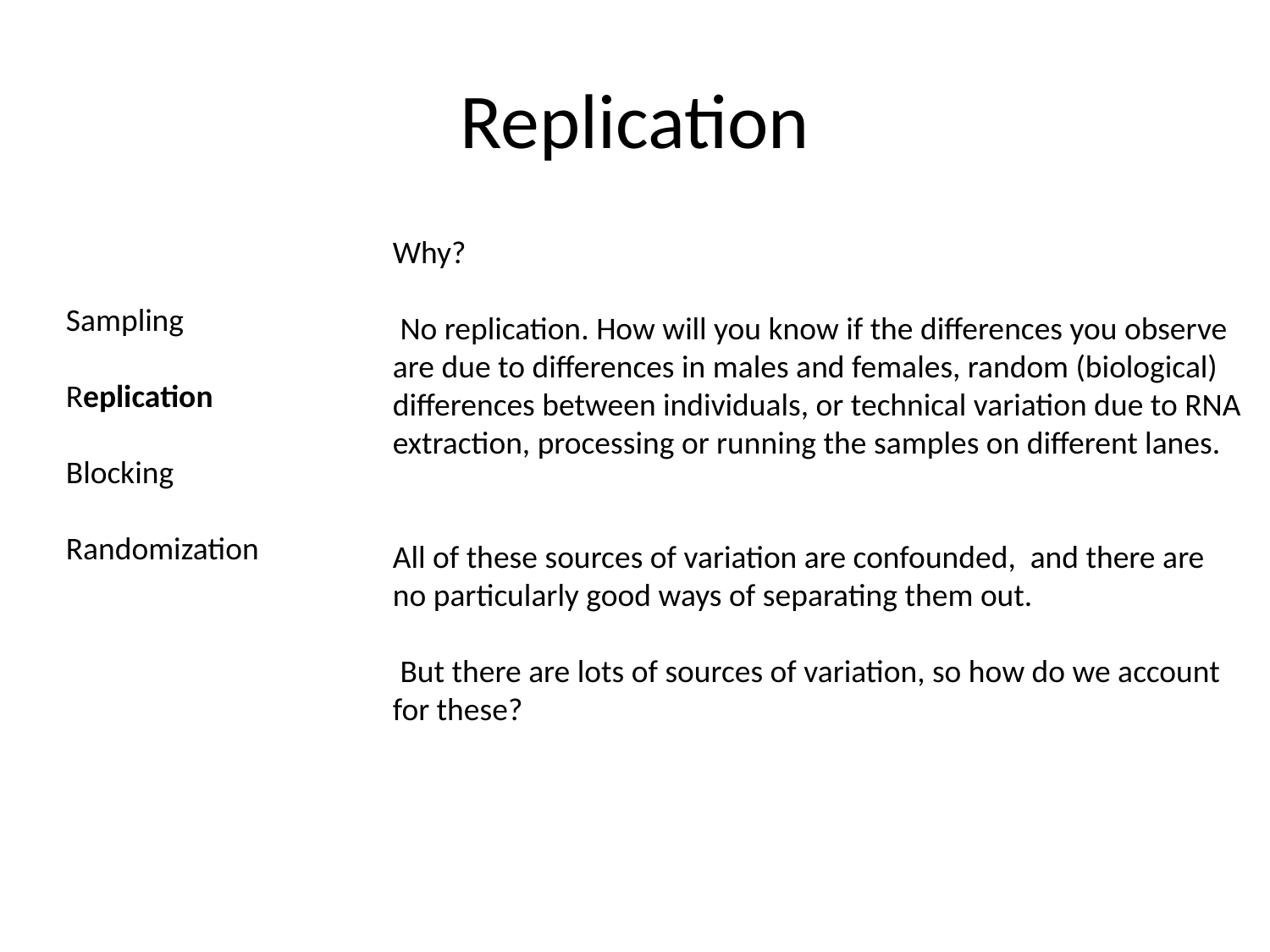

# Replication
Why?

 No replication. How will you know if the differences you observe are due to differences in males and females, random (biological) differences between individuals, or technical variation due to RNA extraction, processing or running the samples on different lanes.

All of these sources of variation are confounded,  and there are no particularly good ways of separating them out.

 But there are lots of sources of variation, so how do we account for these?
Sampling

Replication

Blocking

Randomization